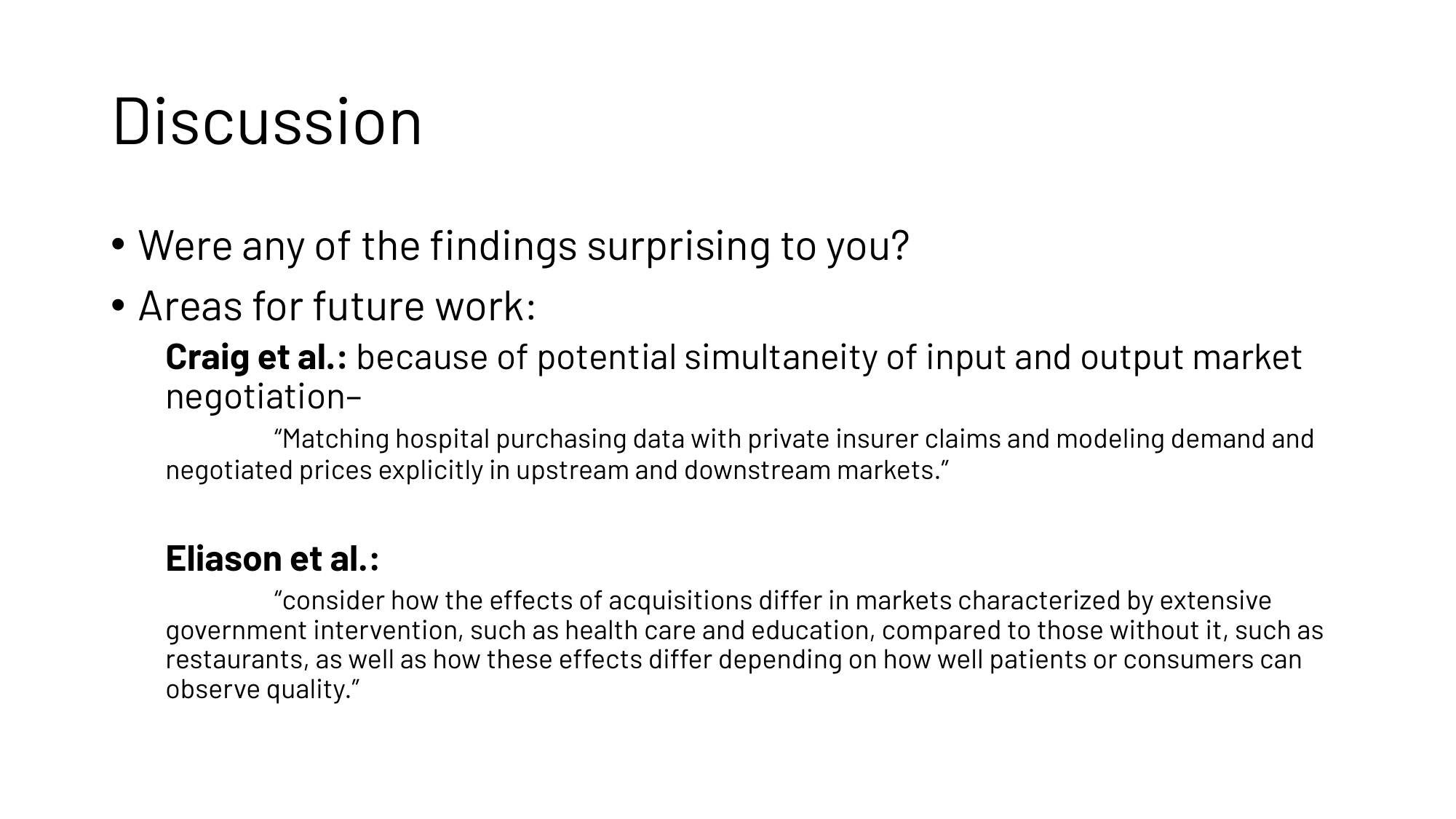

# Discussion
Were any of the findings surprising to you?
Areas for future work:
Craig et al.: because of potential simultaneity of input and output market negotiation–
	“Matching hospital purchasing data with private insurer claims and modeling demand and negotiated prices explicitly in upstream and downstream markets.”

Eliason et al.:
	“consider how the effects of acquisitions differ in markets characterized by extensive government intervention, such as health care and education, compared to those without it, such as restaurants, as well as how these effects differ depending on how well patients or consumers can observe quality.”